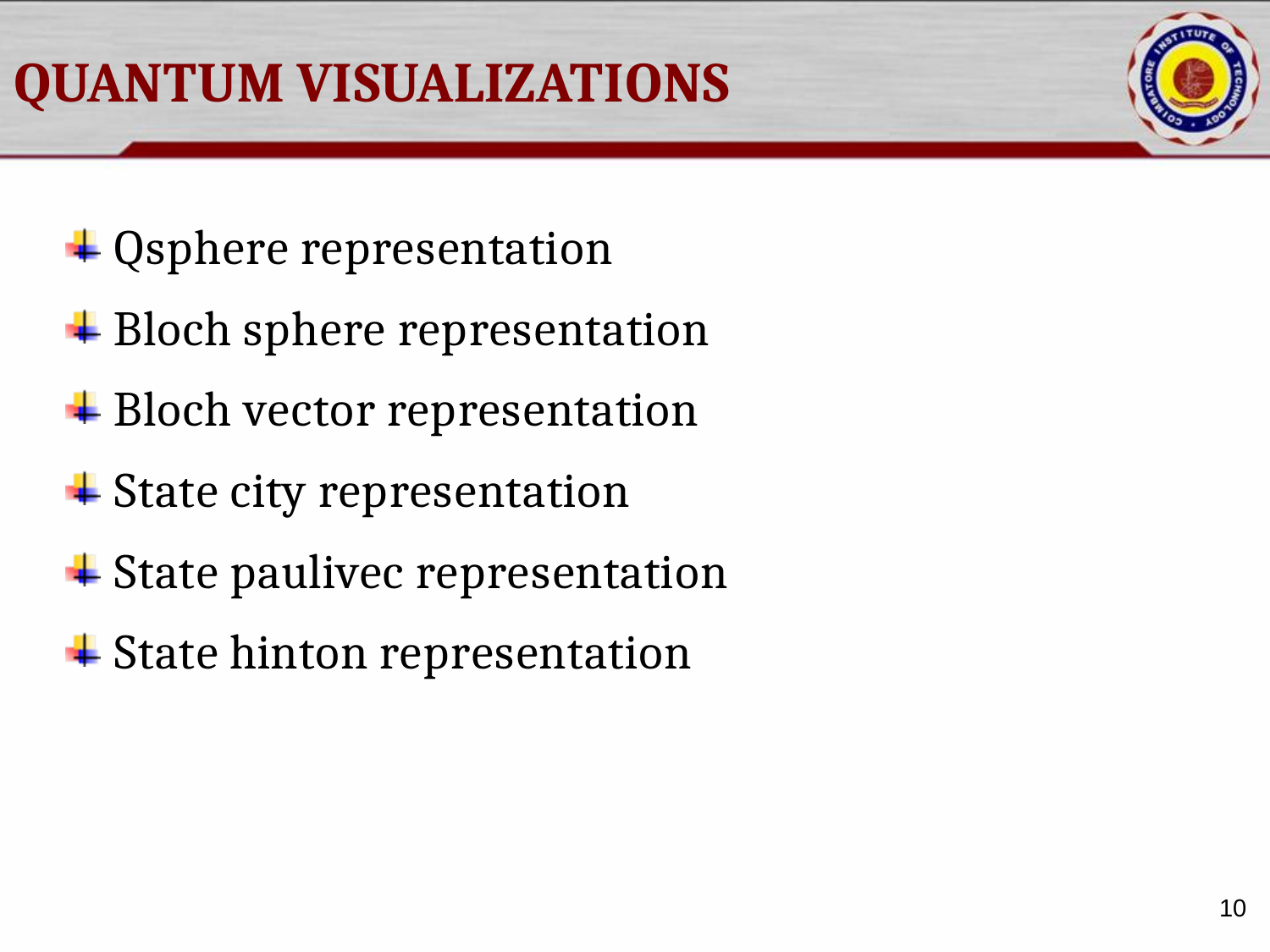

# QUANTUM VISUALIZATIONS
Qsphere representation
Bloch sphere representation
Bloch vector representation
State city representation
State paulivec representation
State hinton representation
10